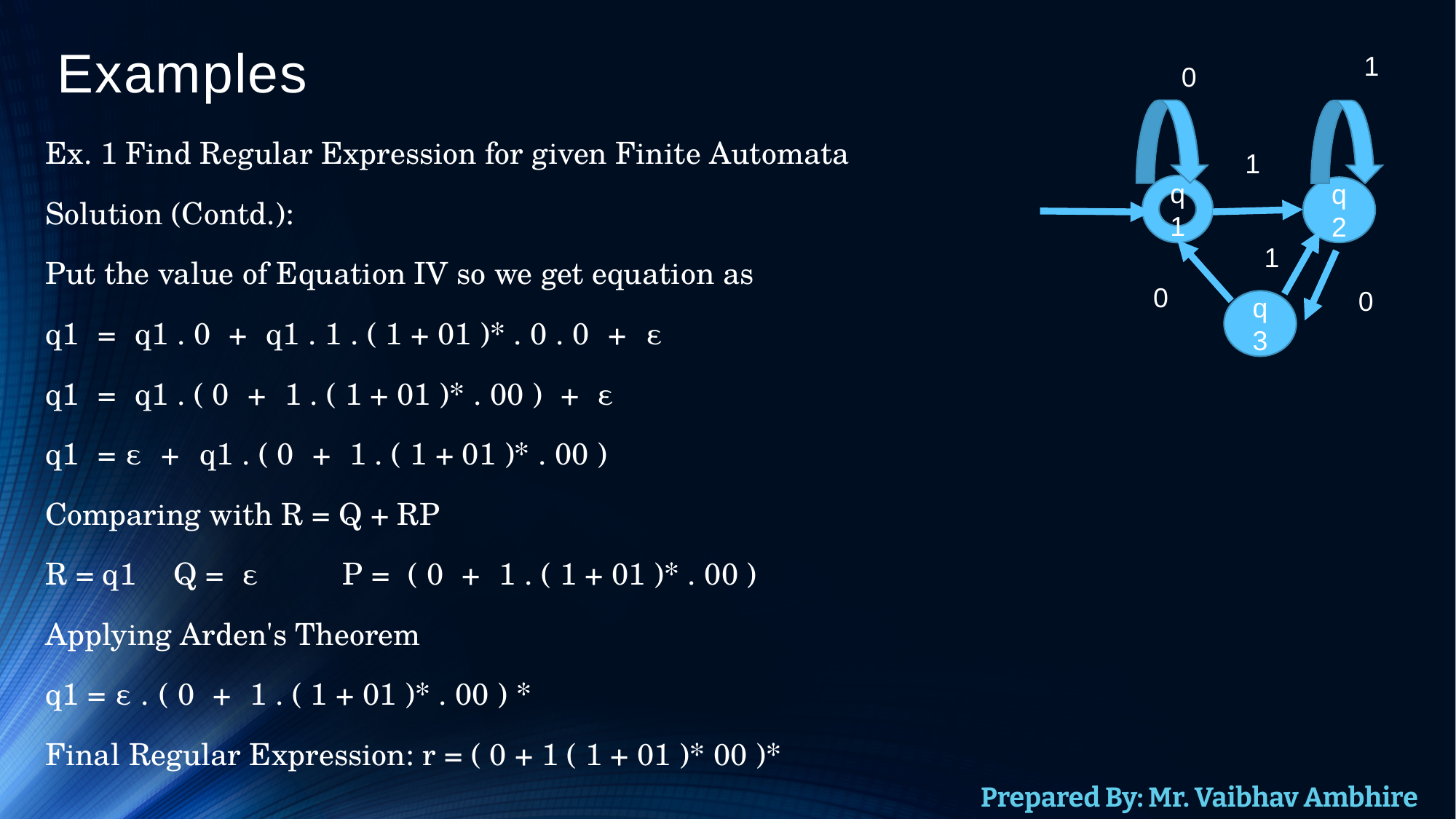

# Examples
1
0

Ex. 1 Find Regular Expression for given Finite Automata
Solution (Contd.):
Put the value of Equation IV so we get equation as
q1  =  q1 . 0  +  q1 . 1 . ( 1 + 01 )* . 0 . 0  +  ε
q1  =  q1 . ( 0  +  1 . ( 1 + 01 )* . 00 )  +  ε
q1  = ε  +  q1 . ( 0  +  1 . ( 1 + 01 )* . 00 )
Comparing with R = Q + RP
R = q1    Q =  ε         P =  ( 0  +  1 . ( 1 + 01 )* . 00 )
Applying Arden's Theorem
q1 = ε . ( 0  +  1 . ( 1 + 01 )* . 00 ) *
Final Regular Expression: r = ( 0 + 1 ( 1 + 01 )* 00 )*
1
q1
q2
1
0
0
q3